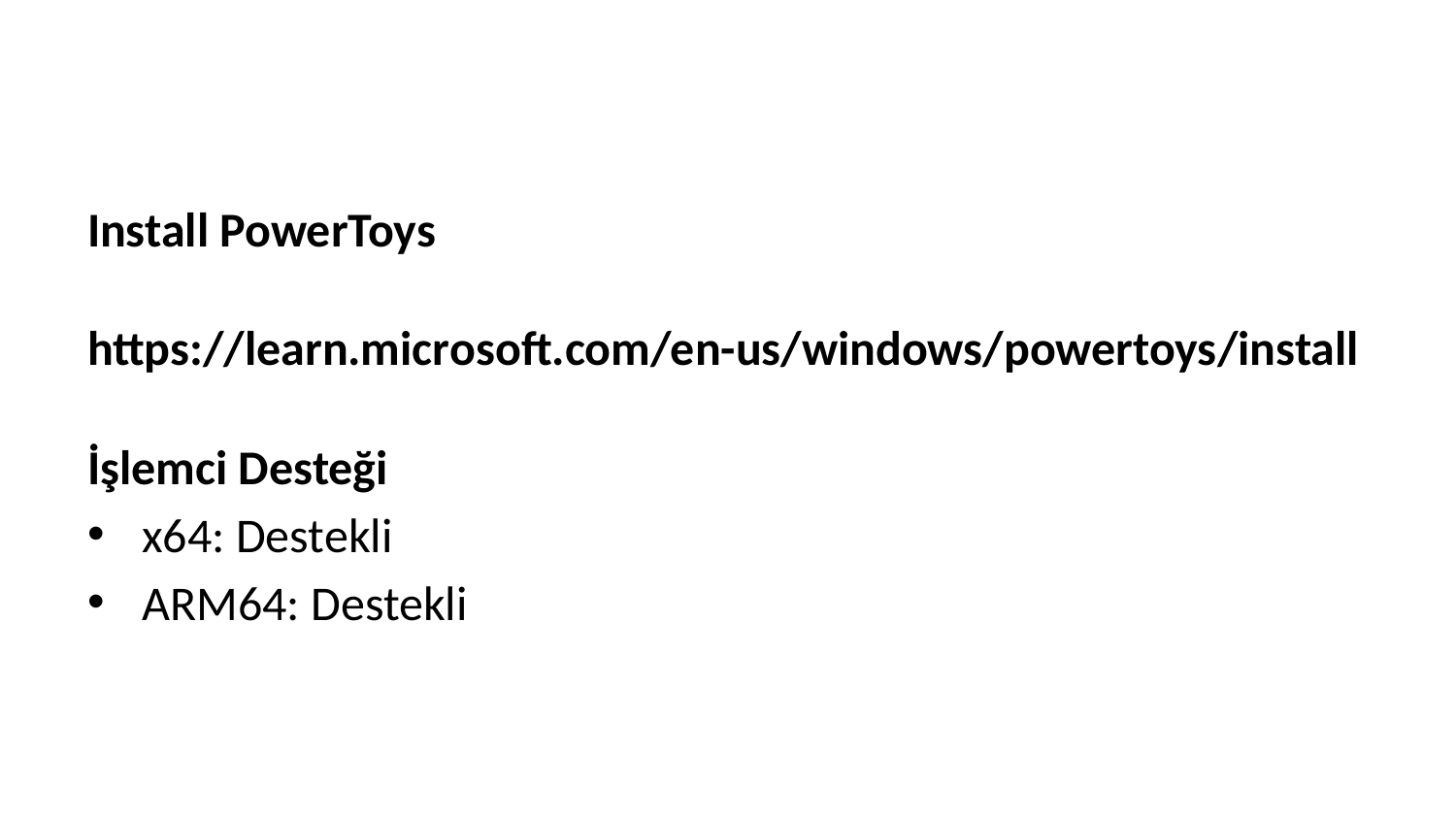

Install PowerToys
https://learn.microsoft.com/en-us/windows/powertoys/install
İşlemci Desteği
x64: Destekli
ARM64: Destekli